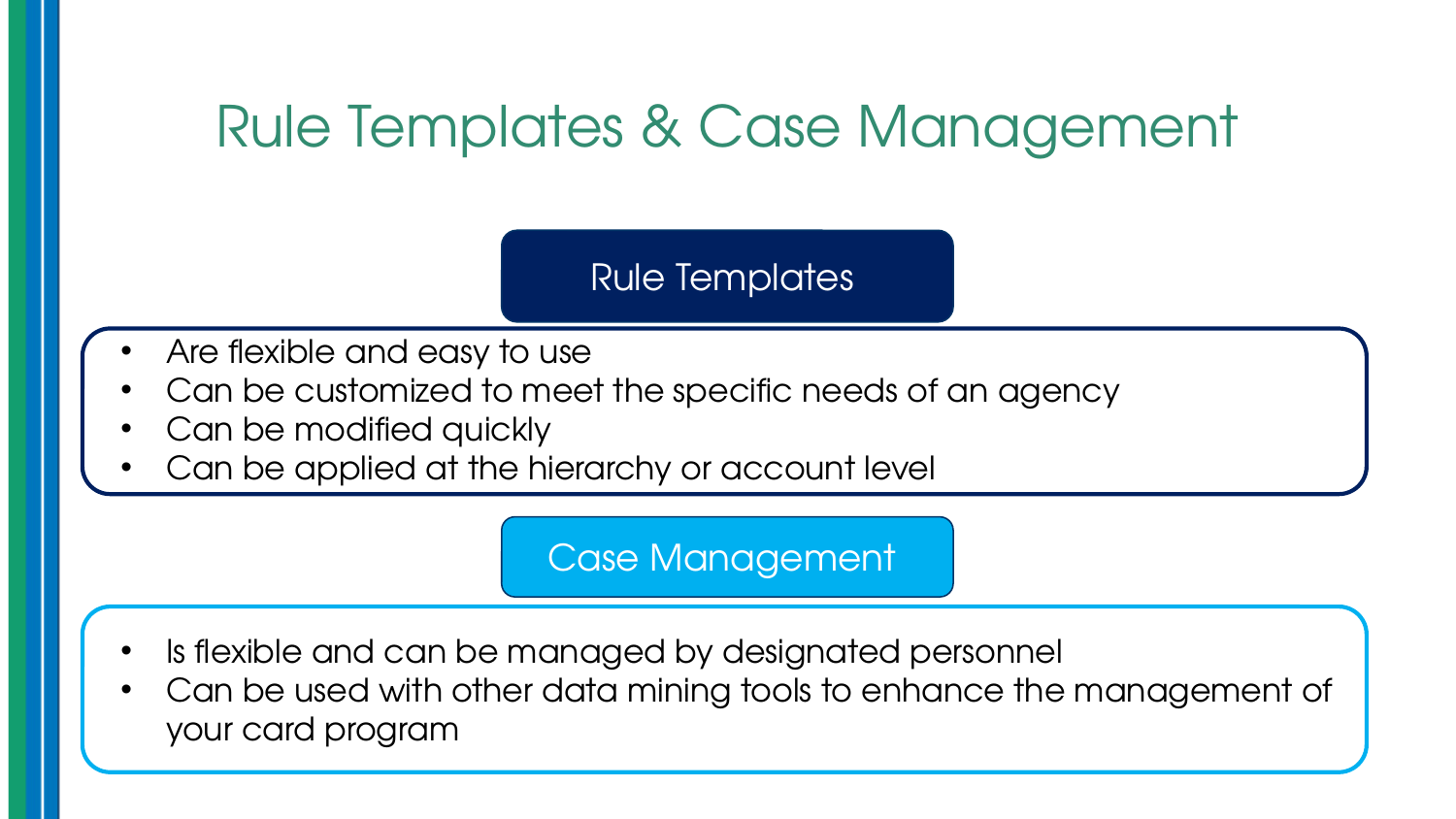

# Rule Templates & Case Management
Rule Templates

Are flexible and easy to use
Can be customized to meet the specific needs of an agency
Can be modified quickly
Can be applied at the hierarchy or account level

Is flexible and can be managed by designated personnel
Can be used with other data mining tools to enhance the management of your card program

Case Management